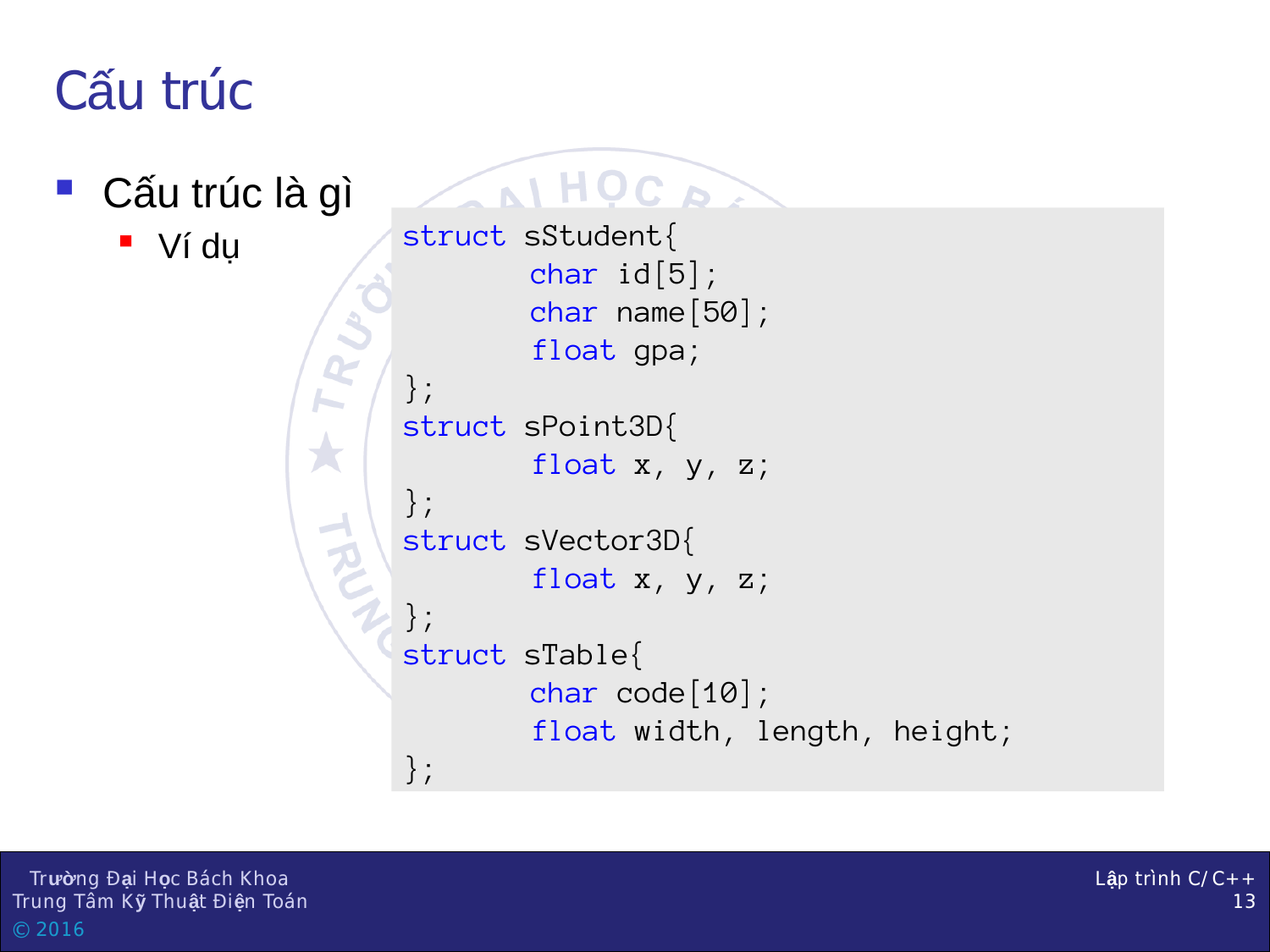

# Cấu trúc
Cấu trúc là gì
Ví dụ
struct sStudent{
	char id[5];
	char name[50];
	float gpa;
};
struct sPoint3D{
	float x, y, z;
};
struct sVector3D{
	float x, y, z;
};
struct sTable{
	char code[10];
	float width, length, height;
};